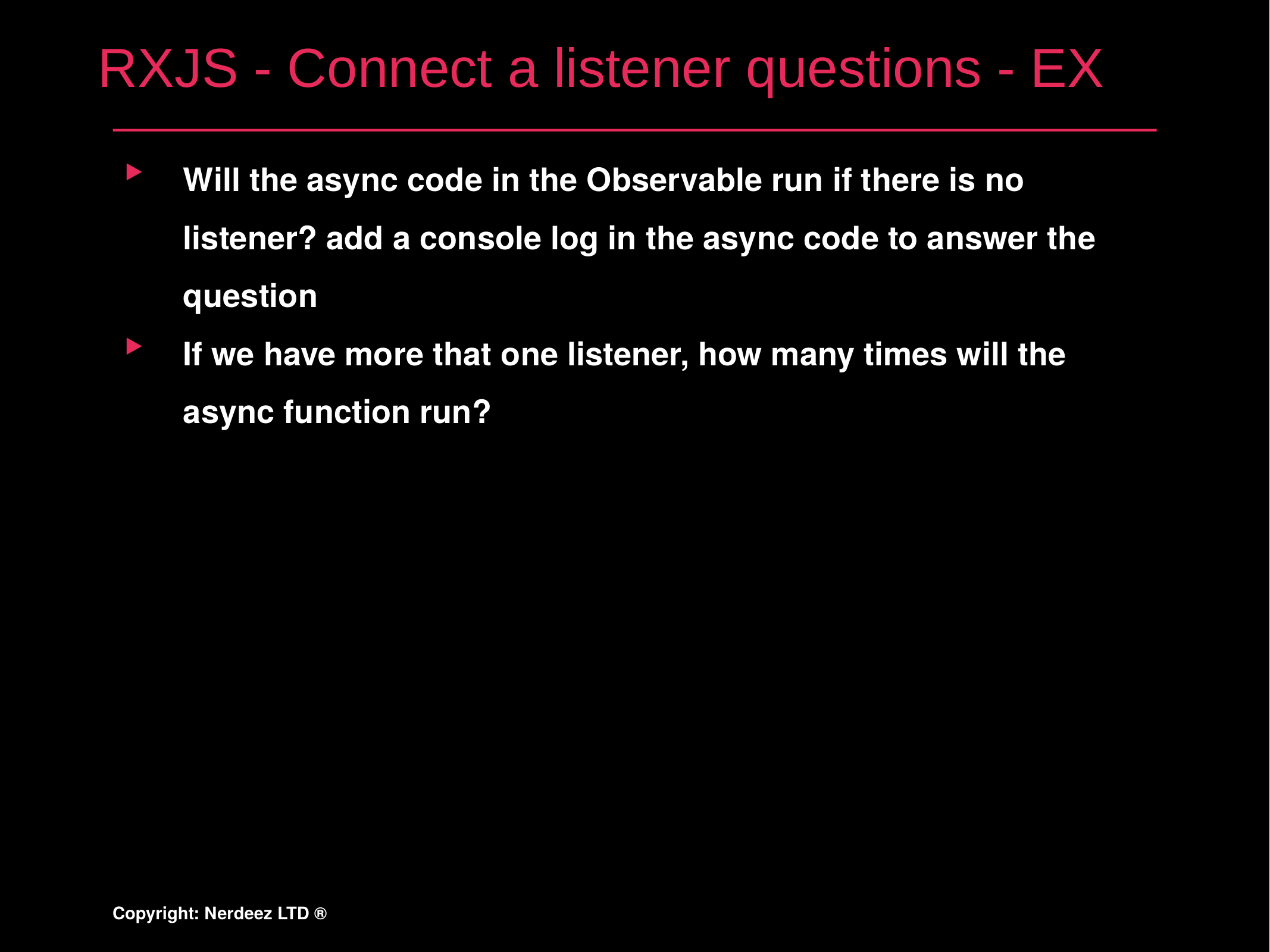

# RXJS - Connect a listener questions - EX

Will the async code in the Observable run if there is no listener? add a console log in the async code to answer the question
If we have more that one listener, how many times will the async function run?

Copyright: Nerdeez LTD ®